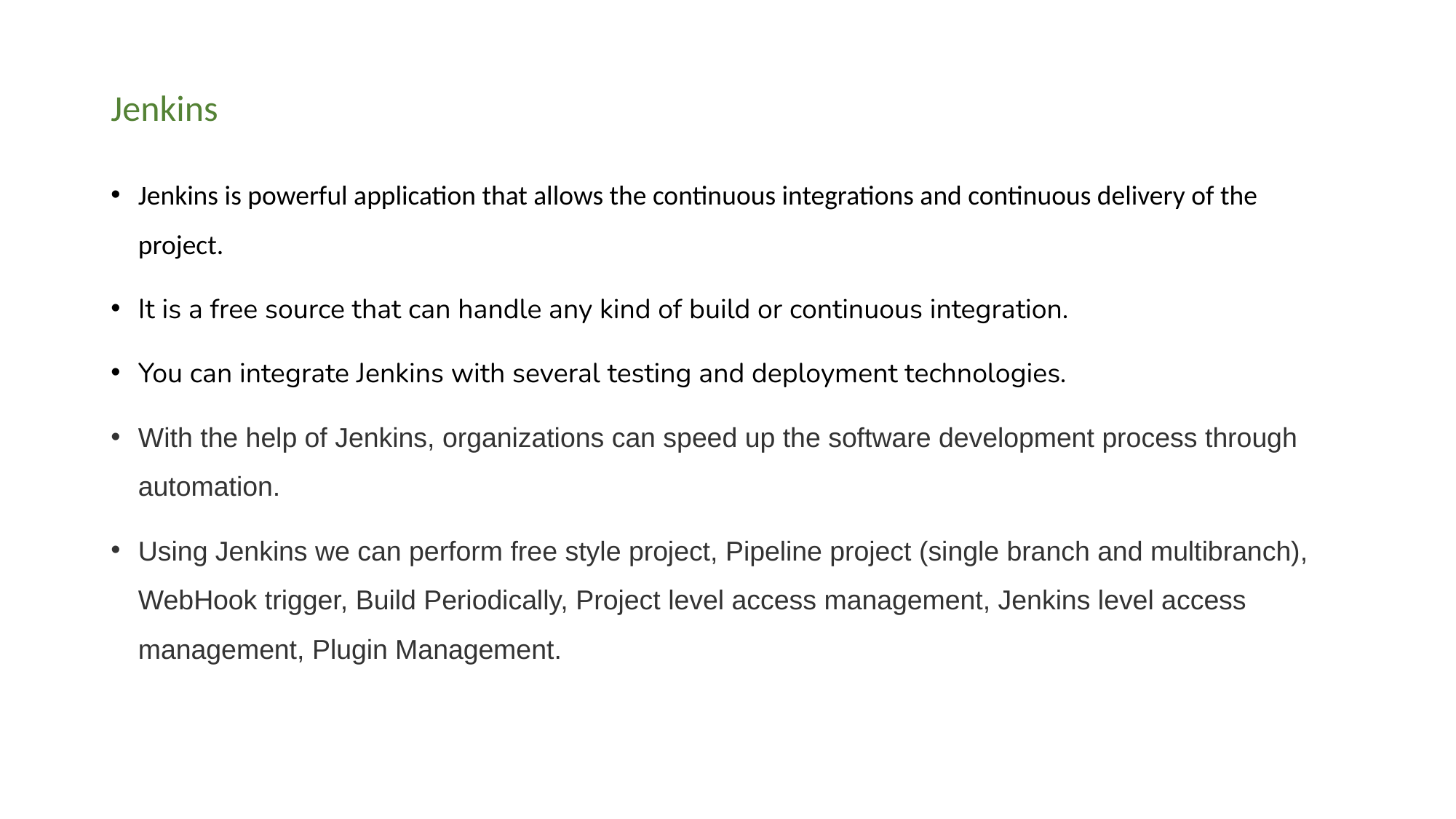

# Jenkins
Jenkins is powerful application that allows the continuous integrations and continuous delivery of the project.
It is a free source that can handle any kind of build or continuous integration.
You can integrate Jenkins with several testing and deployment technologies.
With the help of Jenkins, organizations can speed up the software development process through automation.
Using Jenkins we can perform free style project, Pipeline project (single branch and multibranch), WebHook trigger, Build Periodically, Project level access management, Jenkins level access management, Plugin Management.